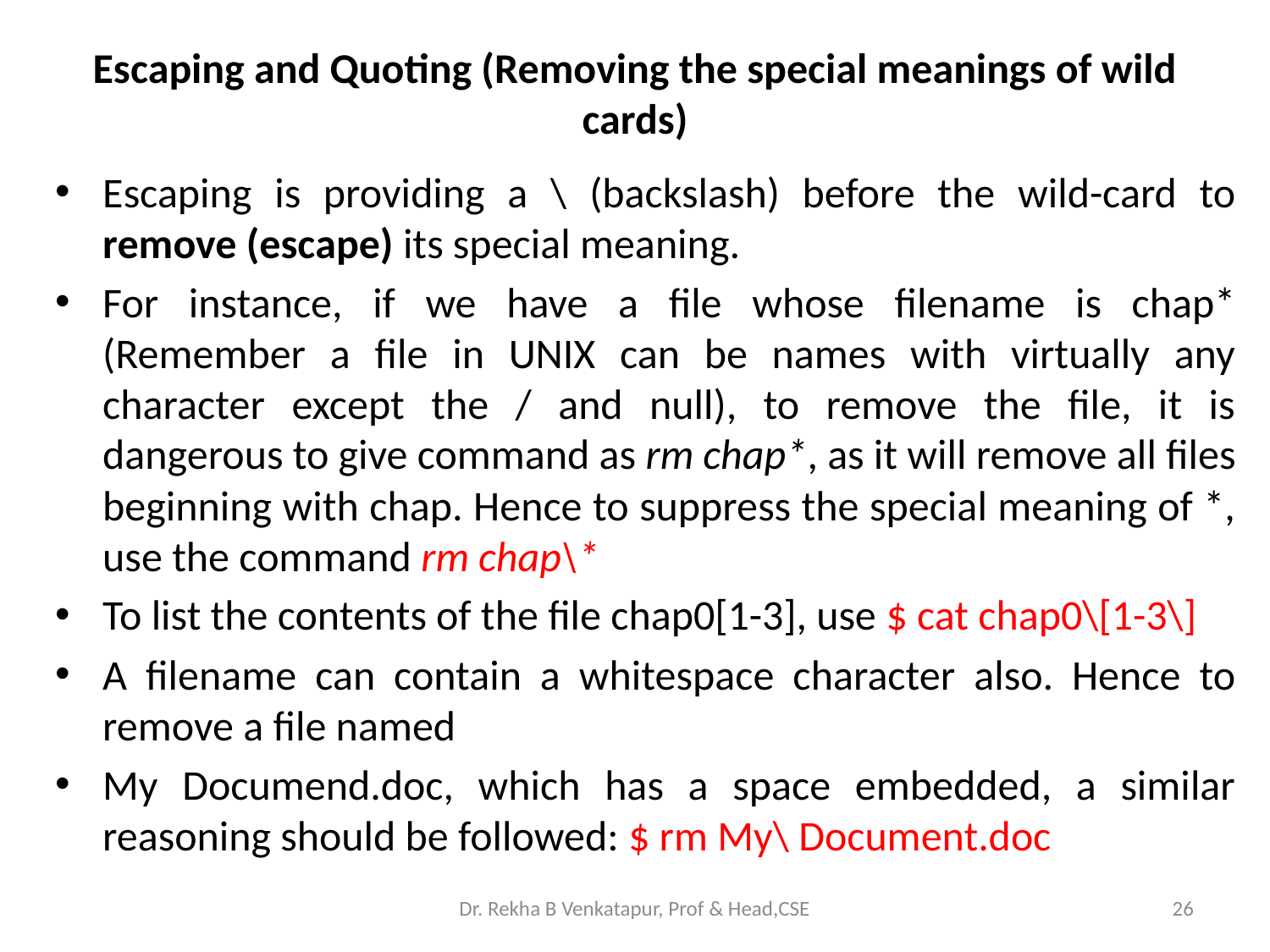

# Escaping and Quoting (Removing the special meanings of wild cards)
Escaping is providing a \ (backslash) before the wild-card to remove (escape) its special meaning.
For instance, if we have a file whose filename is chap* (Remember a file in UNIX can be names with virtually any character except the / and null), to remove the file, it is dangerous to give command as rm chap*, as it will remove all files beginning with chap. Hence to suppress the special meaning of *, use the command rm chap\*
To list the contents of the file chap0[1-3], use $ cat chap0\[1-3\]
A filename can contain a whitespace character also. Hence to remove a file named
My Documend.doc, which has a space embedded, a similar reasoning should be followed: $ rm My\ Document.doc

Dr. Rekha B Venkatapur, Prof & Head,CSE
26